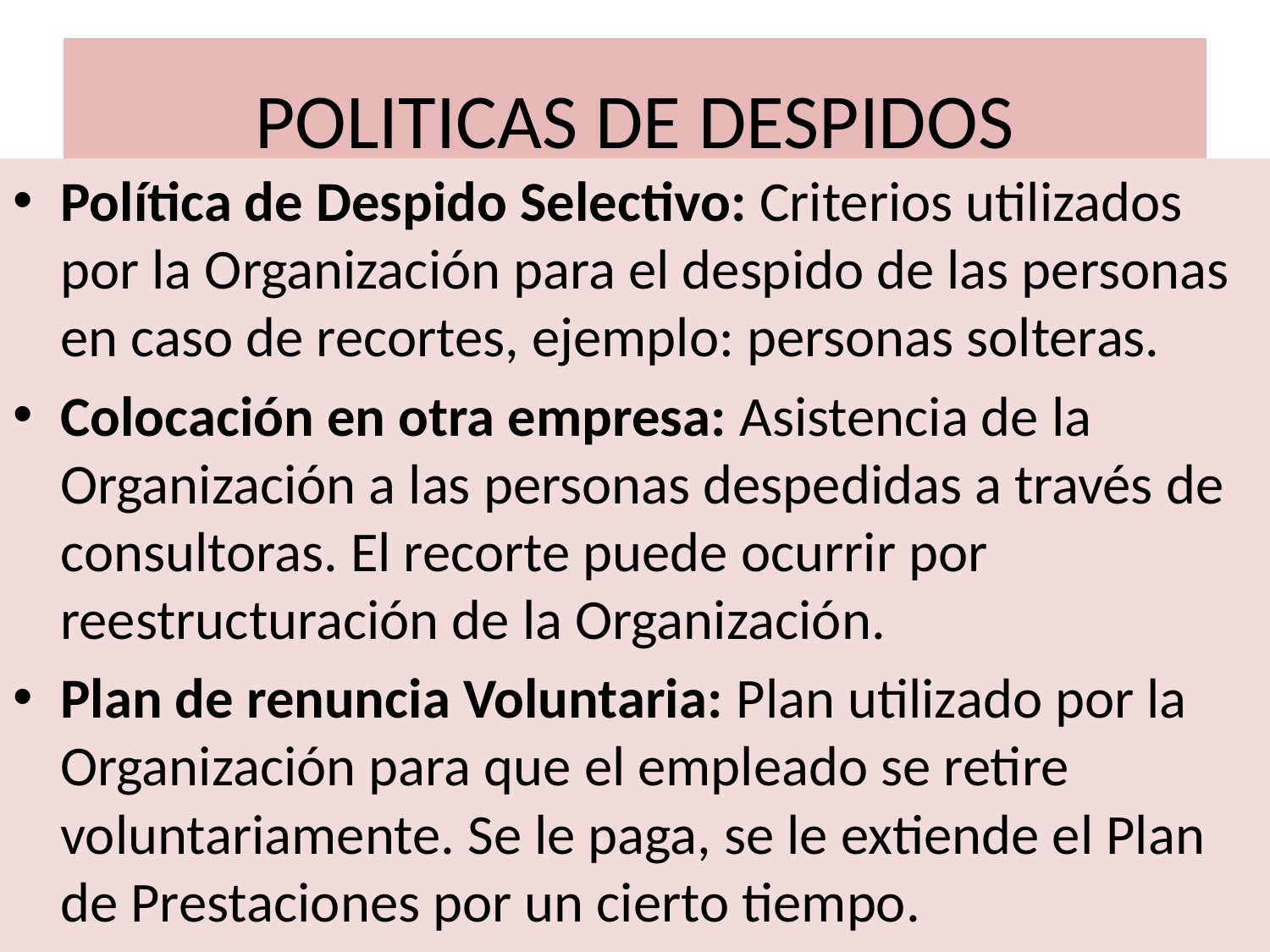

# POLITICAS DE DESPIDOS
Política de Despido Selectivo: Criterios utilizados por la Organización para el despido de las personas en caso de recortes, ejemplo: personas solteras.
Colocación en otra empresa: Asistencia de la Organización a las personas despedidas a través de consultoras. El recorte puede ocurrir por reestructuración de la Organización.
Plan de renuncia Voluntaria: Plan utilizado por la Organización para que el empleado se retire voluntariamente. Se le paga, se le extiende el Plan de Prestaciones por un cierto tiempo.